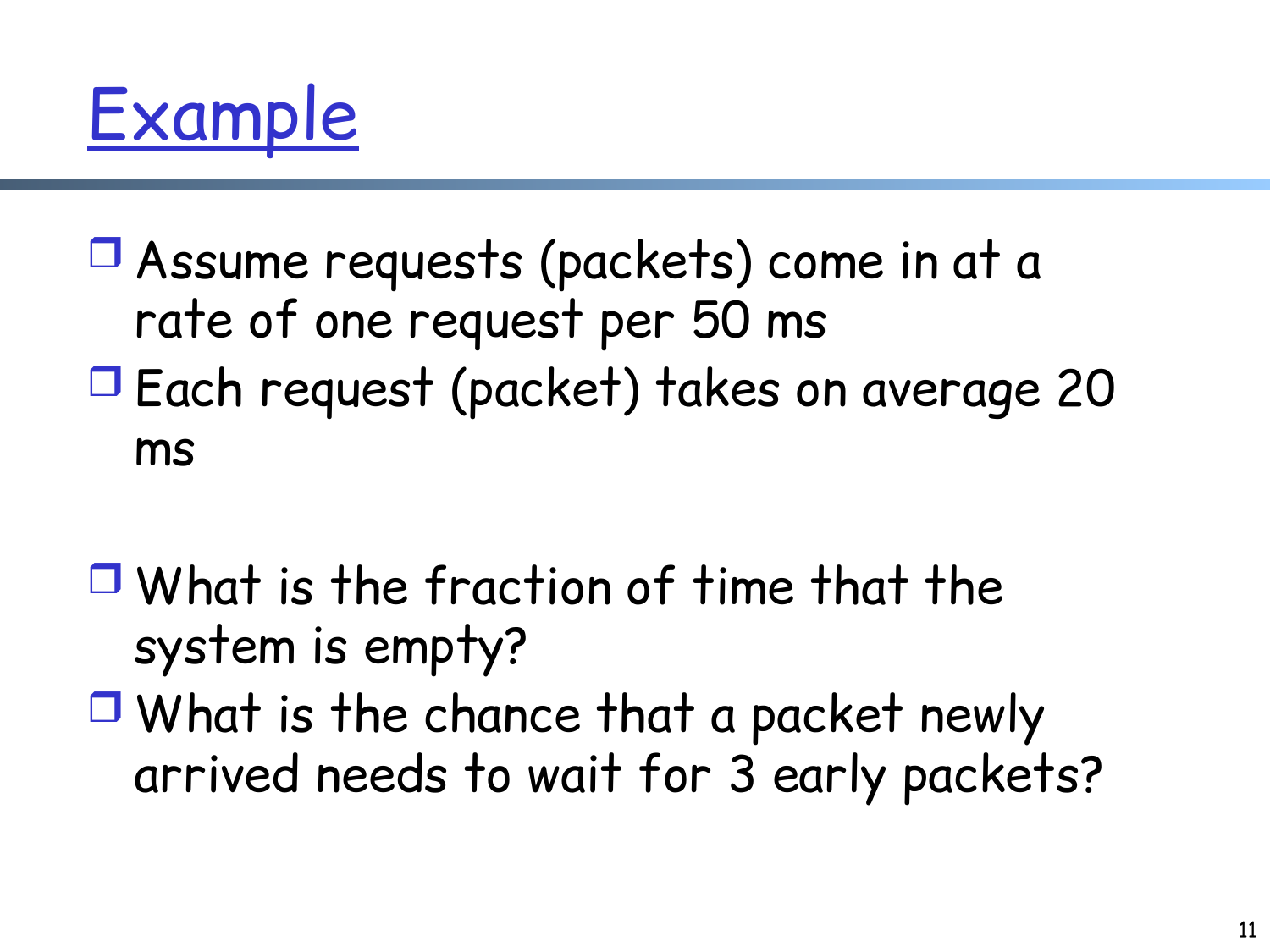

# Example
Assume requests (packets) come in at a rate of one request per 50 ms
Each request (packet) takes on average 20 ms

What is the fraction of time that the system is empty?
What is the chance that a packet newly arrived needs to wait for 3 early packets?
11